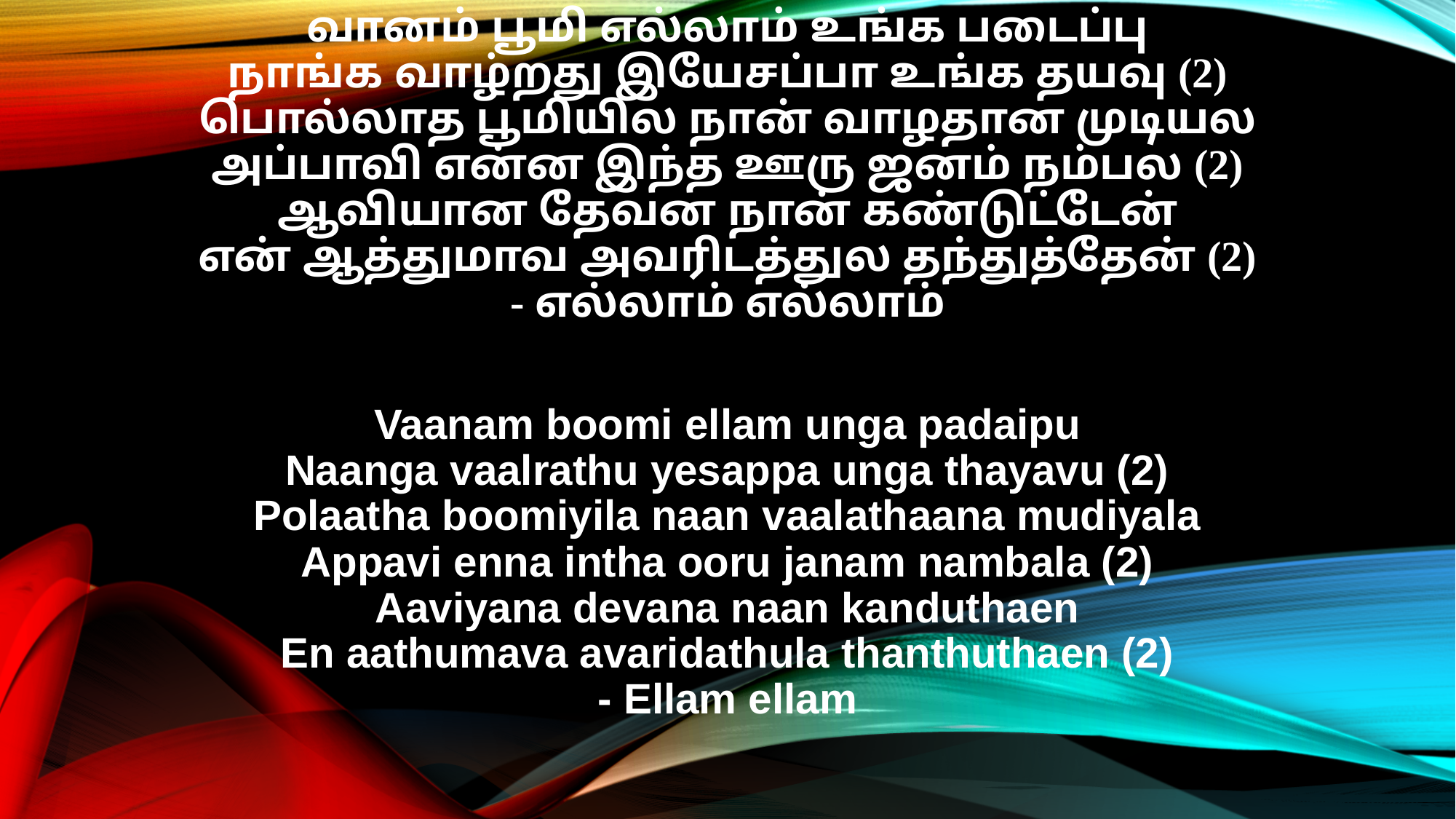

வானம் பூமி எல்லாம் உங்க படைப்பு
நாங்க வாழ்றது இயேசப்பா உங்க தயவு (2)
பொல்லாத பூமியில நான் வாழதான முடியல
அப்பாவி என்ன இந்த ஊரு ஜனம் நம்பல (2)
ஆவியான தேவன நான் கண்டுட்டேன்
என் ஆத்துமாவ அவரிடத்துல தந்துத்தேன் (2)
- எல்லாம் எல்லாம்

Vaanam boomi ellam unga padaipu
Naanga vaalrathu yesappa unga thayavu (2)
Polaatha boomiyila naan vaalathaana mudiyala
Appavi enna intha ooru janam nambala (2)
Aaviyana devana naan kanduthaen
En aathumava avaridathula thanthuthaen (2)
- Ellam ellam